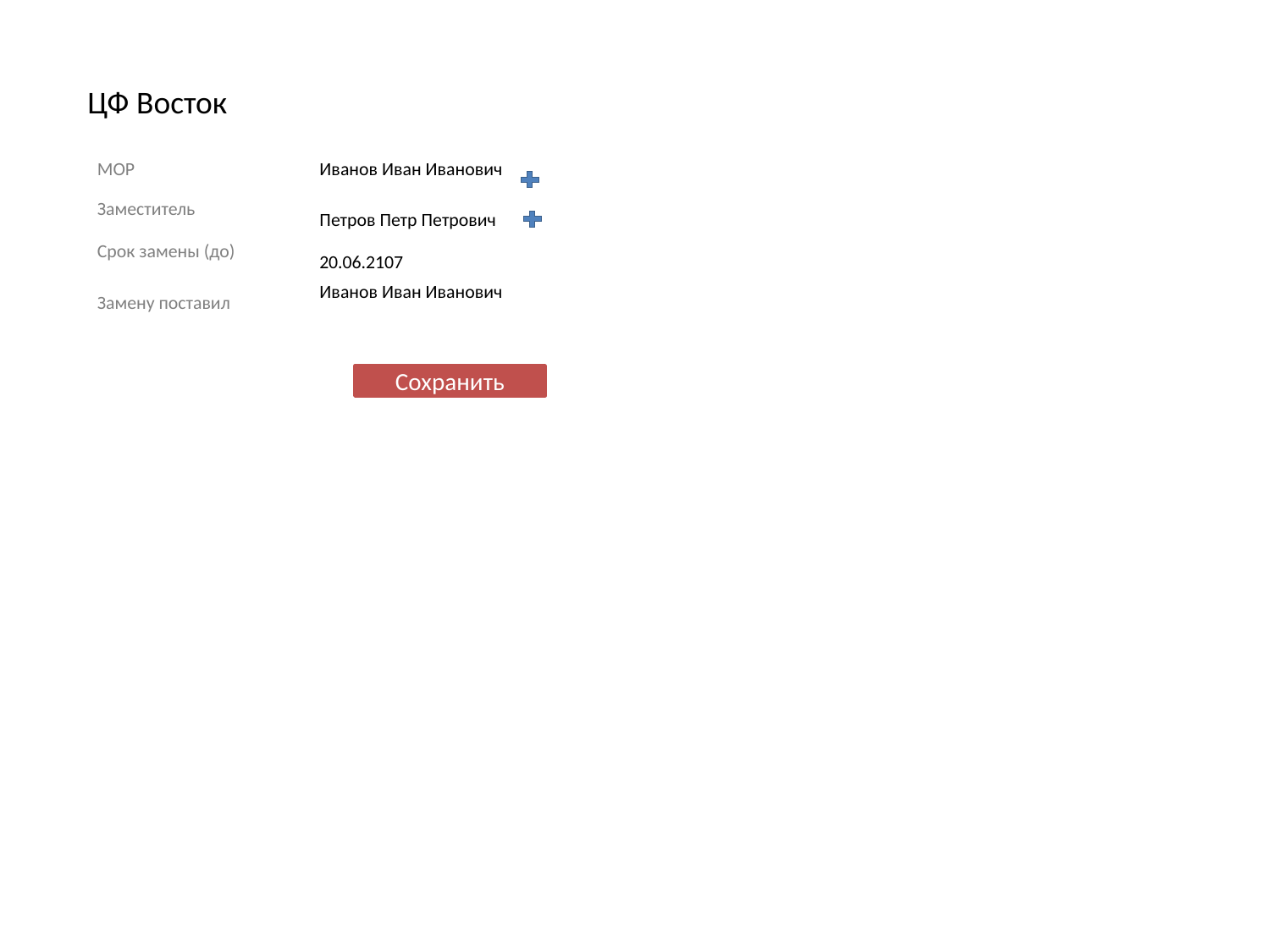

ЦФ Восток
МОР
Иванов Иван Иванович

Заместитель
Петров Петр Петрович

Срок замены (до)
20.06.2107
Замену поставил
Иванов Иван Иванович
Сохранить